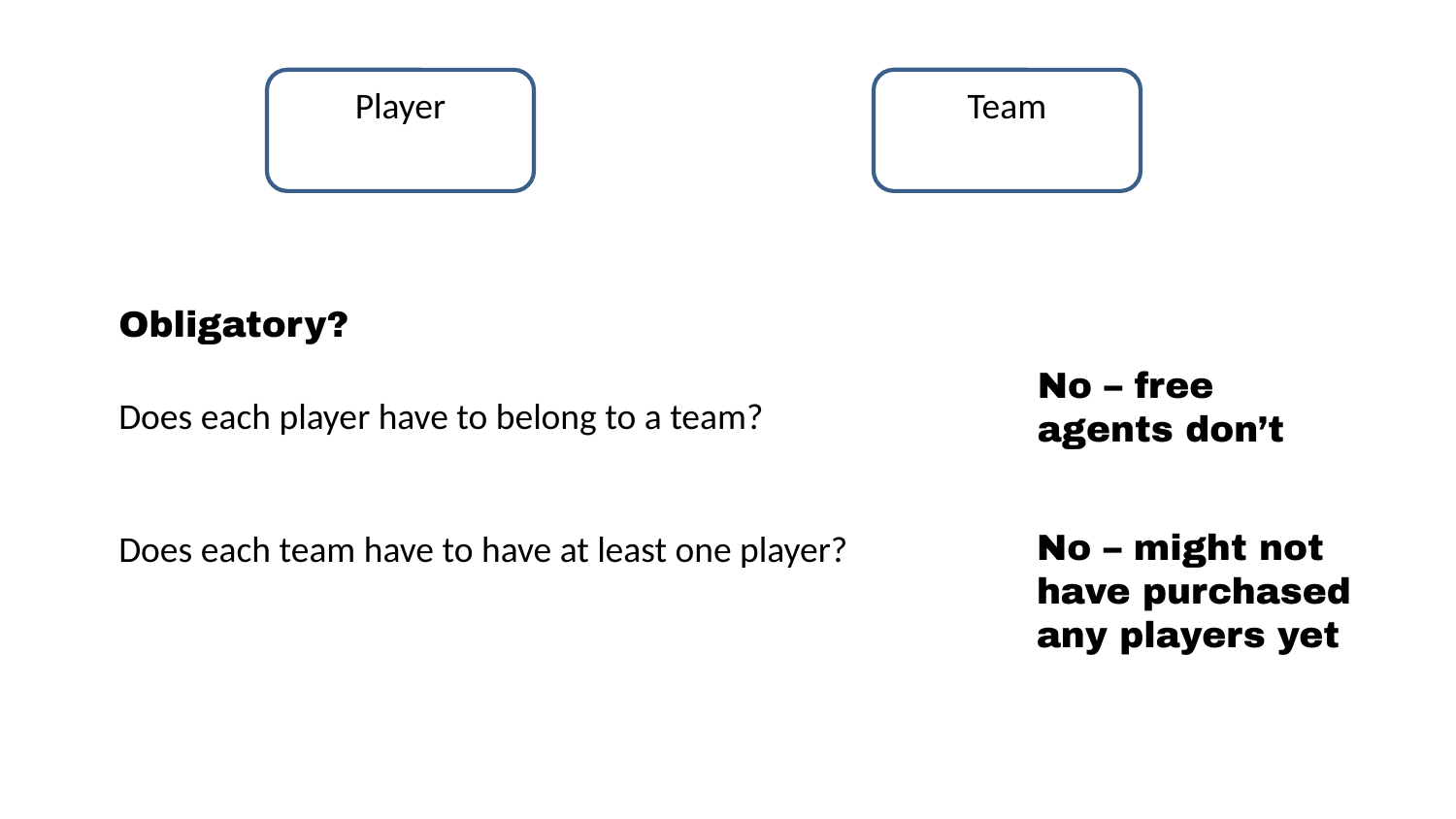

Player
Team
Obligatory?
No – free agents don’t
Does each player have to belong to a team?
No – might not have purchased any players yet
Does each team have to have at least one player?